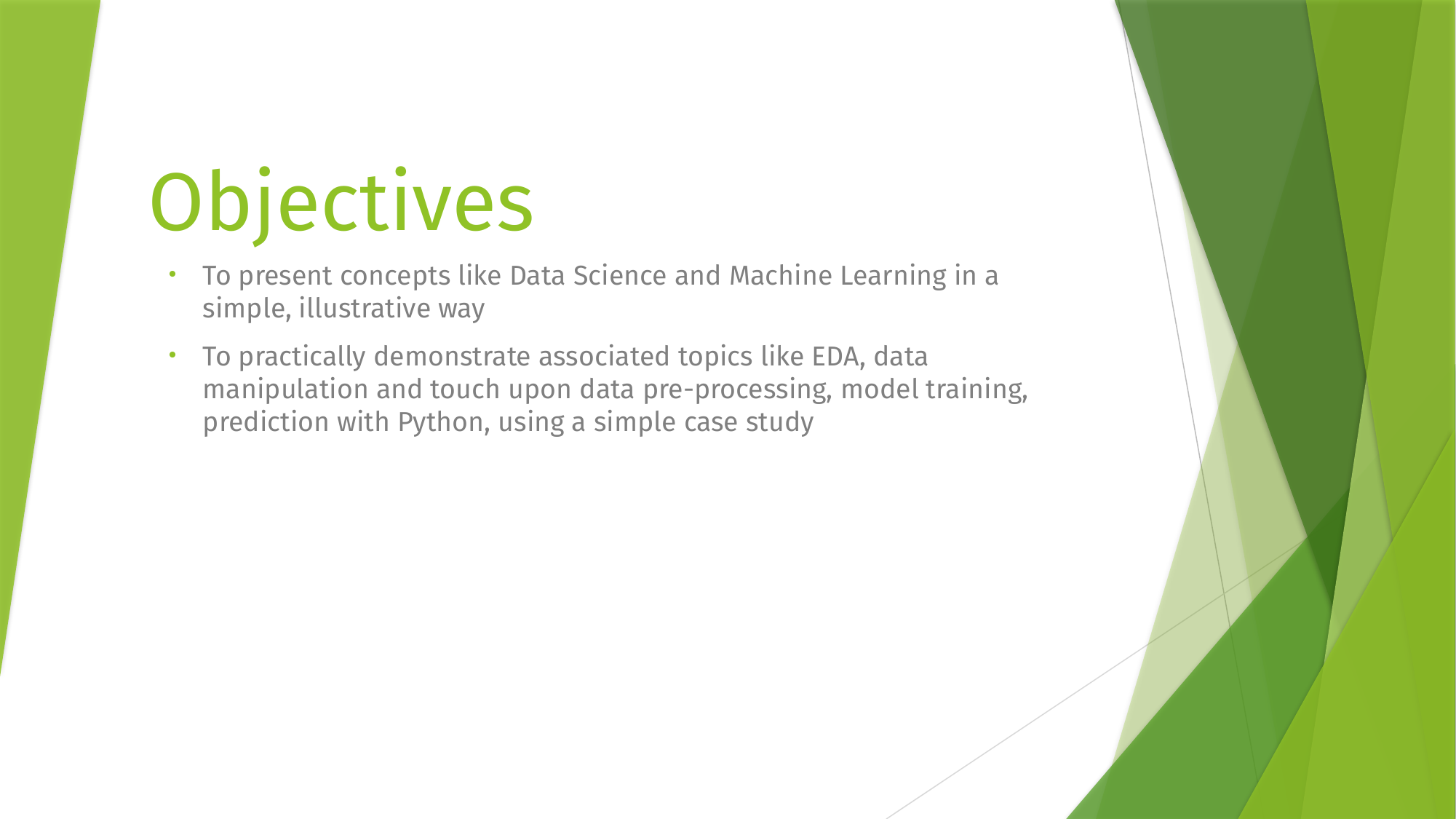

# Objectives
To present concepts like Data Science and Machine Learning in a simple, illustrative way
To practically demonstrate associated topics like EDA, data manipulation and touch upon data pre-processing, model training, prediction with Python, using a simple case study